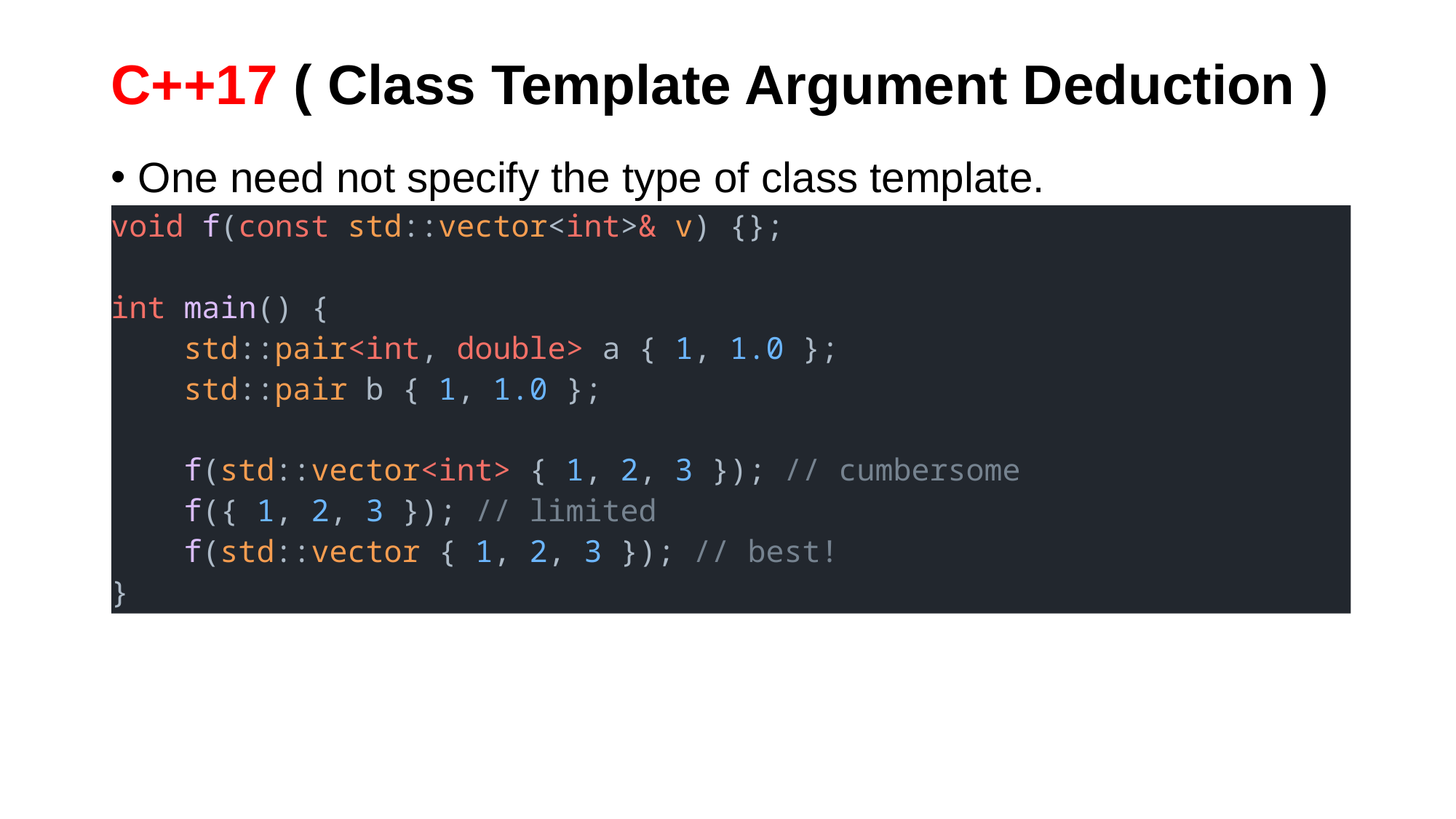

# C++17 ( Class Template Argument Deduction )
One need not specify the type of class template.
void f(const std::vector<int>& v) {};

int main() {
    std::pair<int, double> a { 1, 1.0 };
    std::pair b { 1, 1.0 };

    f(std::vector<int> { 1, 2, 3 }); // cumbersome
    f({ 1, 2, 3 }); // limited
    f(std::vector { 1, 2, 3 }); // best!
}